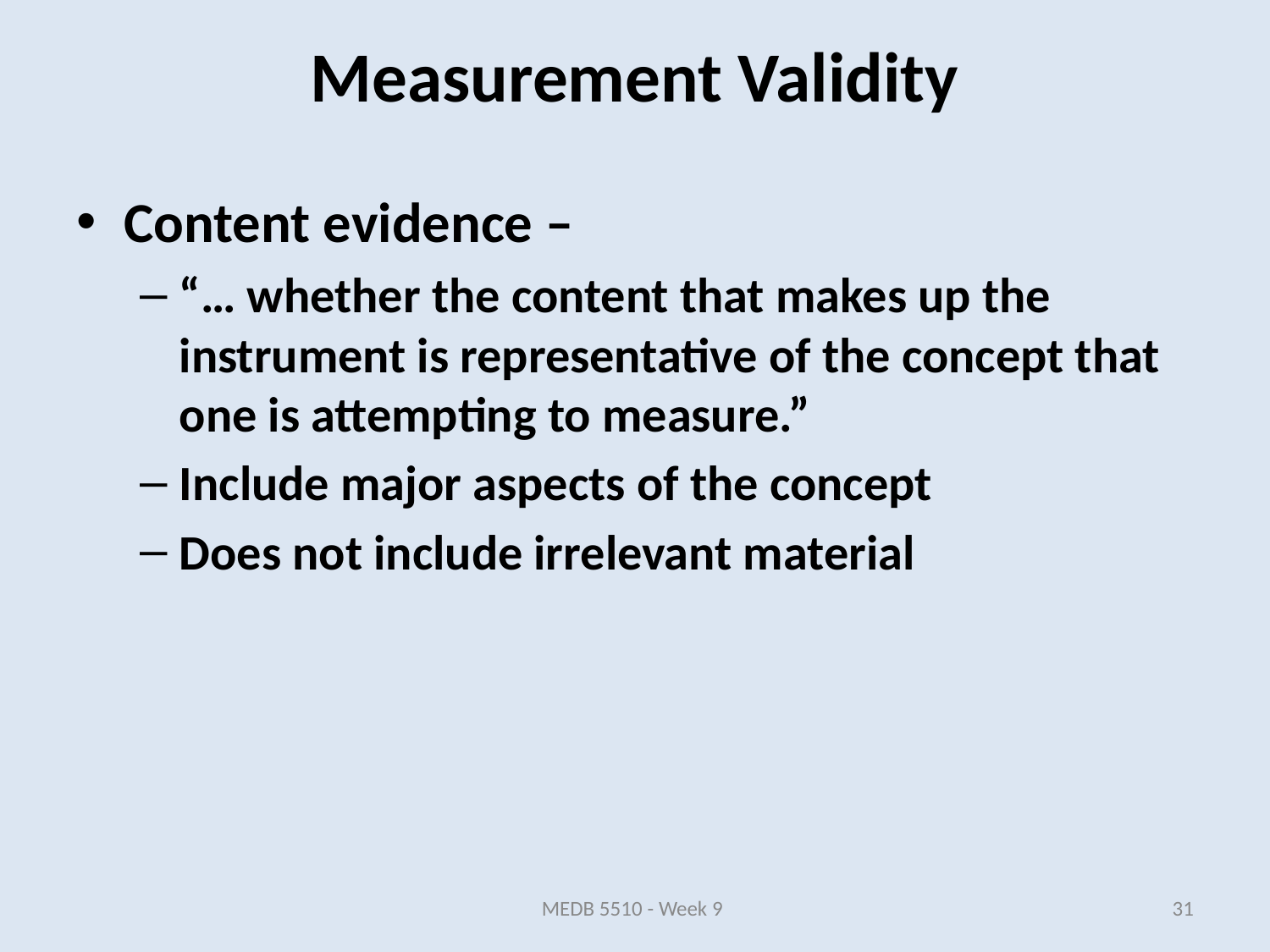

Measurement Validity
Content evidence –
“… whether the content that makes up the instrument is representative of the concept that one is attempting to measure.”
Include major aspects of the concept
Does not include irrelevant material
MEDB 5510 - Week 9
31